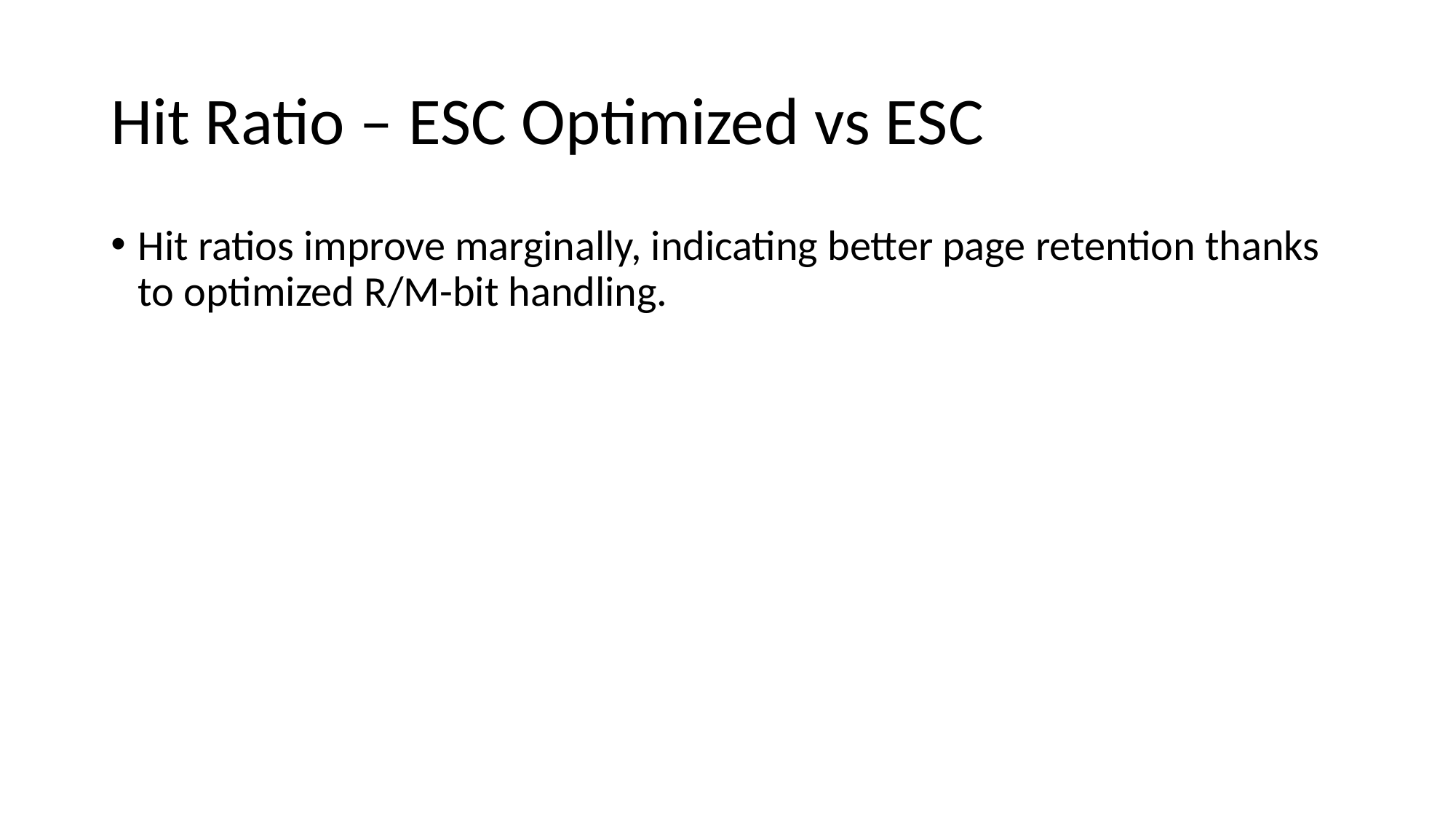

# Hit Ratio – ESC Optimized vs ESC
Hit ratios improve marginally, indicating better page retention thanks to optimized R/M-bit handling.